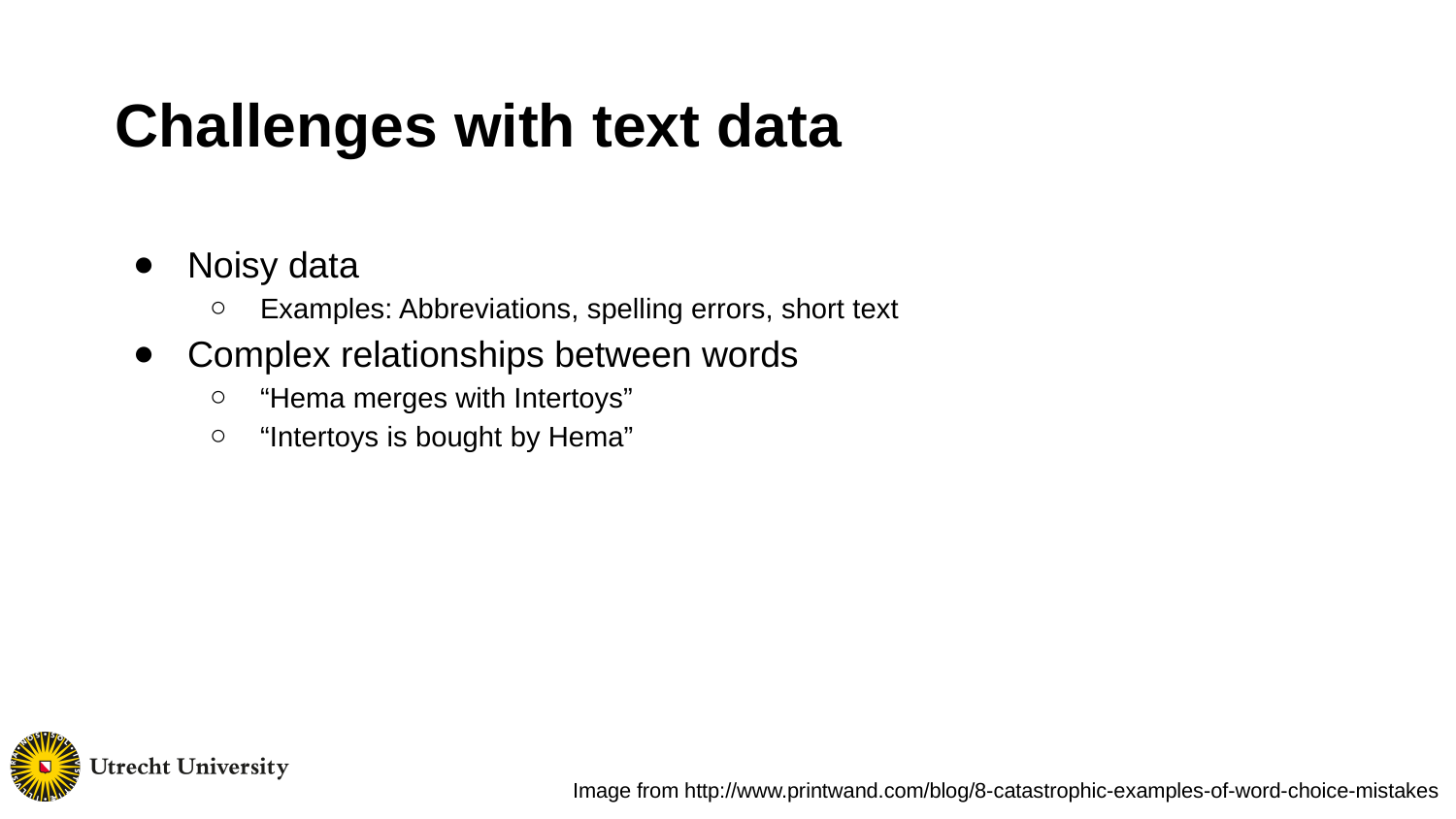

# Challenges with text data
Noisy data
Examples: Abbreviations, spelling errors, short text
Complex relationships between words
“Hema merges with Intertoys”
“Intertoys is bought by Hema”
Image from http://www.printwand.com/blog/8-catastrophic-examples-of-word-choice-mistakes